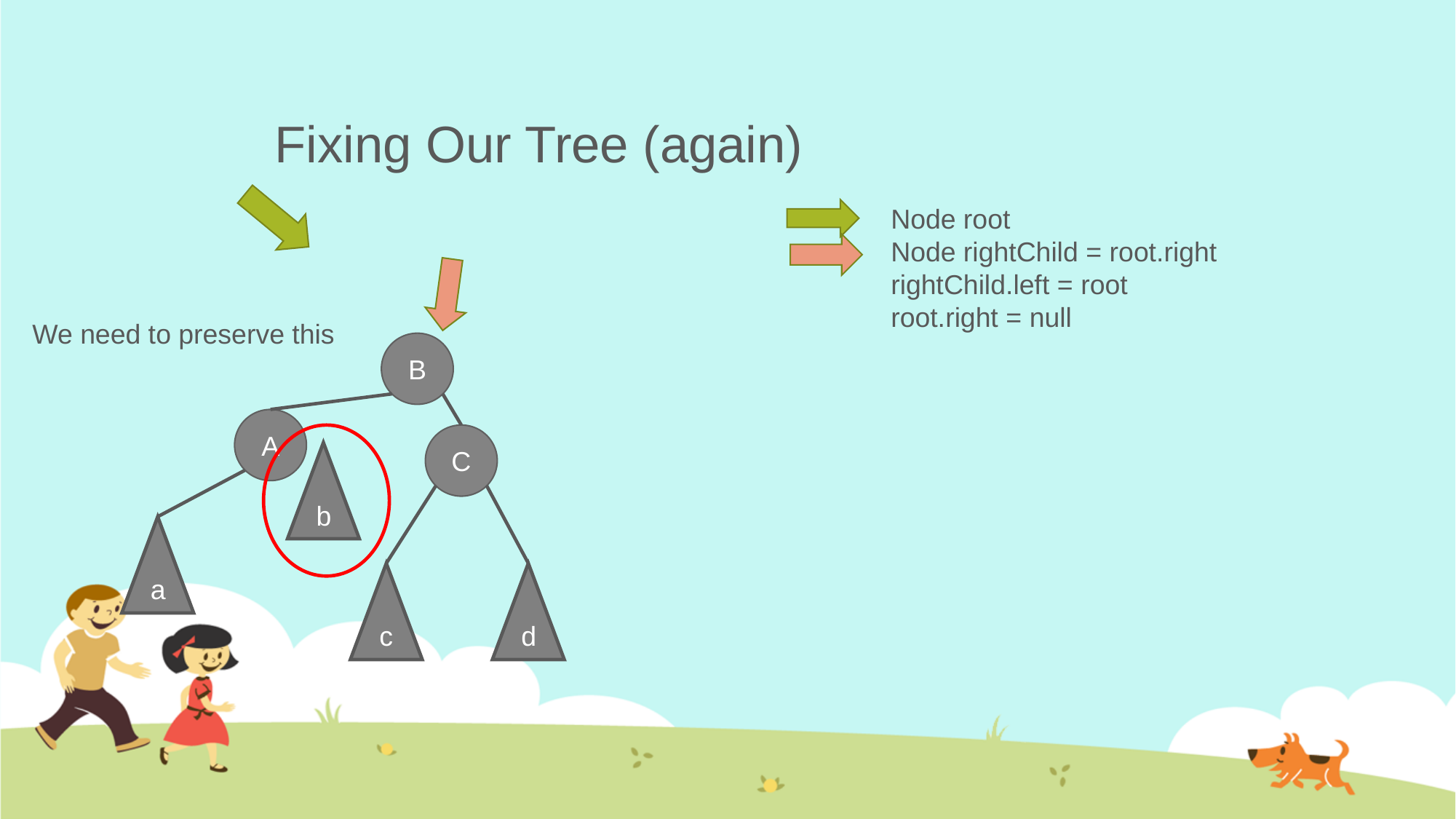

# Fixing Our Tree (again)
Node root
Node rightChild = root.right
rightChild.left = root
root.right = null

We need to preserve this
B
A

C
b
a
c
d